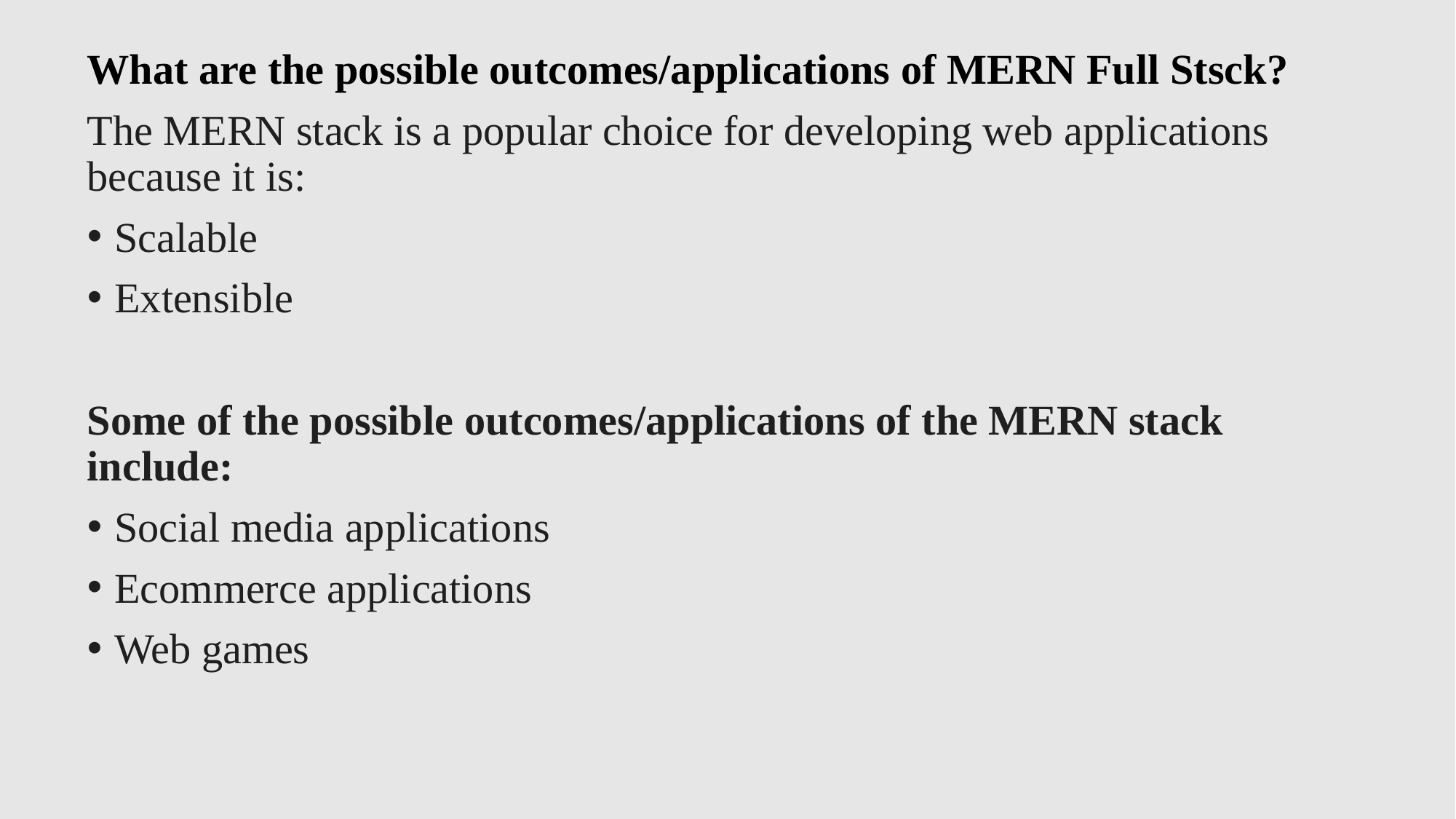

What are the possible outcomes/applications of MERN Full Stsck?
The MERN stack is a popular choice for developing web applications because it is:
Scalable
Extensible

Some of the possible outcomes/applications of the MERN stack include:
Social media applications
Ecommerce applications
Web games